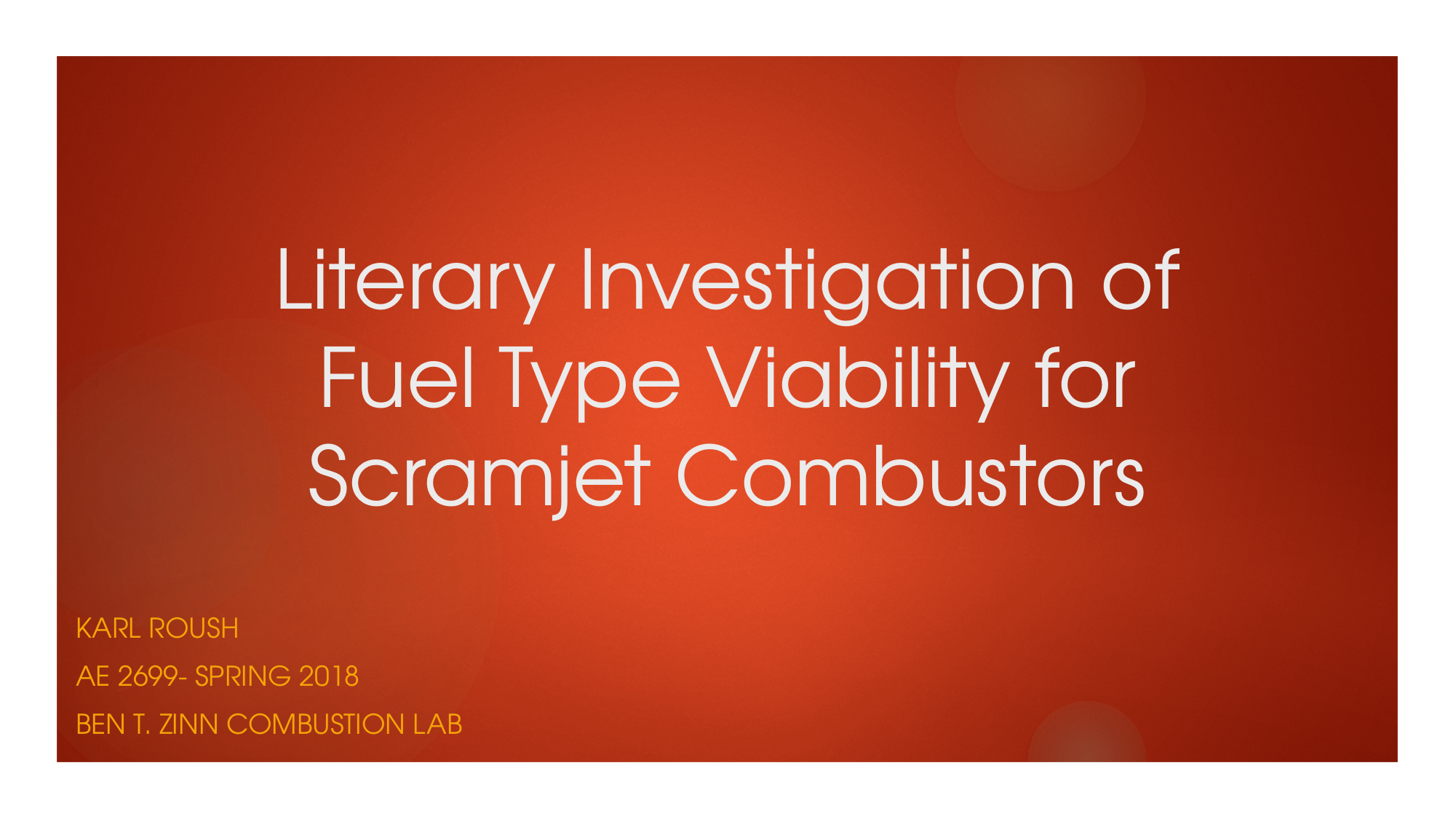

# Literary Investigation of Fuel Type Viability for Scramjet Combustors
Karl Roush
AE 2699- Spring 2018
Ben T. zinn combustion lab